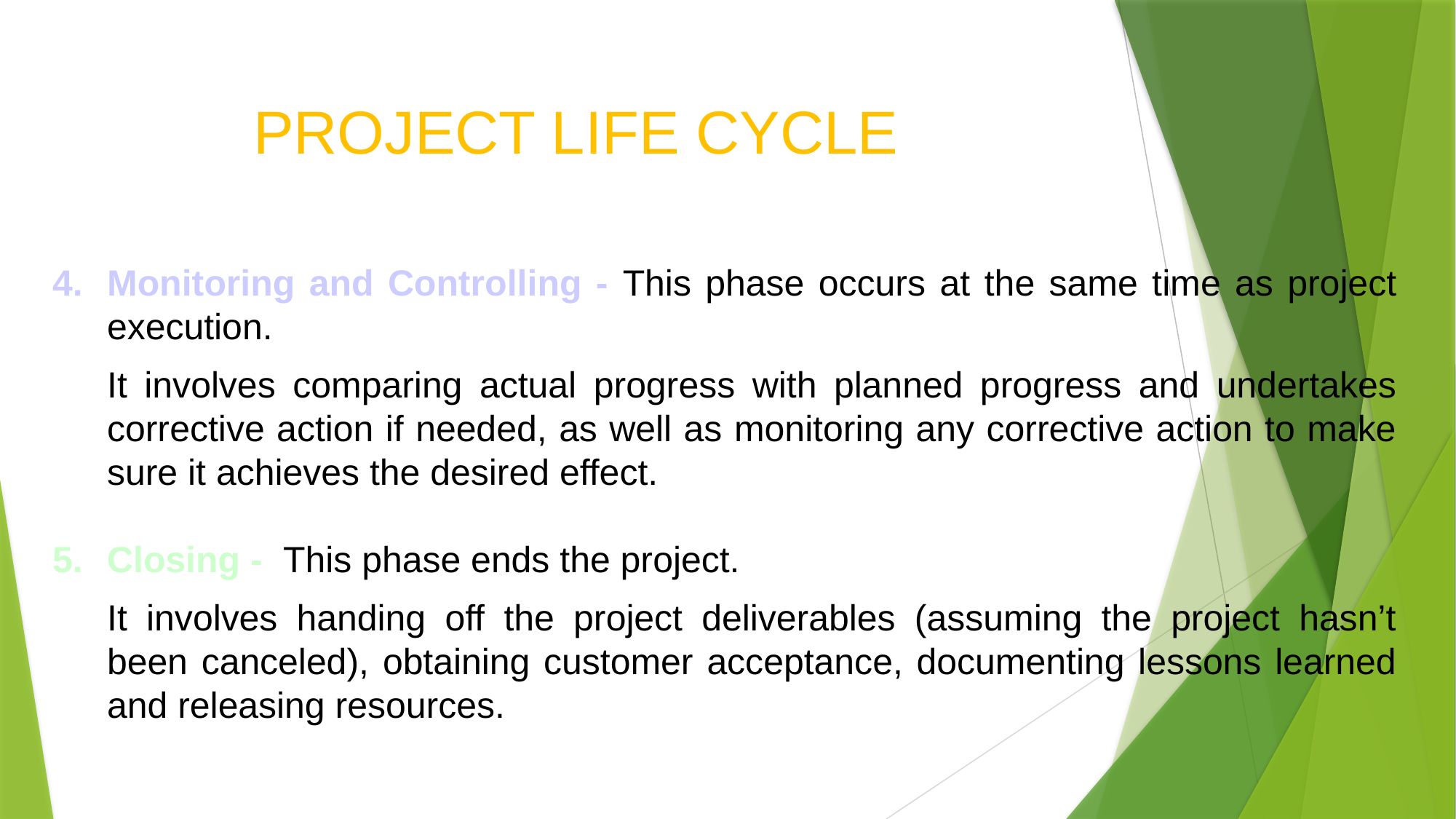

# PROJECT LIFE CYCLE
Monitoring and Controlling - This phase occurs at the same time as project execution.

It involves comparing actual progress with planned progress and undertakes corrective action if needed, as well as monitoring any corrective action to make sure it achieves the desired effect.

Closing -  This phase ends the project.

It involves handing off the project deliverables (assuming the project hasn’t been canceled), obtaining customer acceptance, documenting lessons learned and releasing resources.